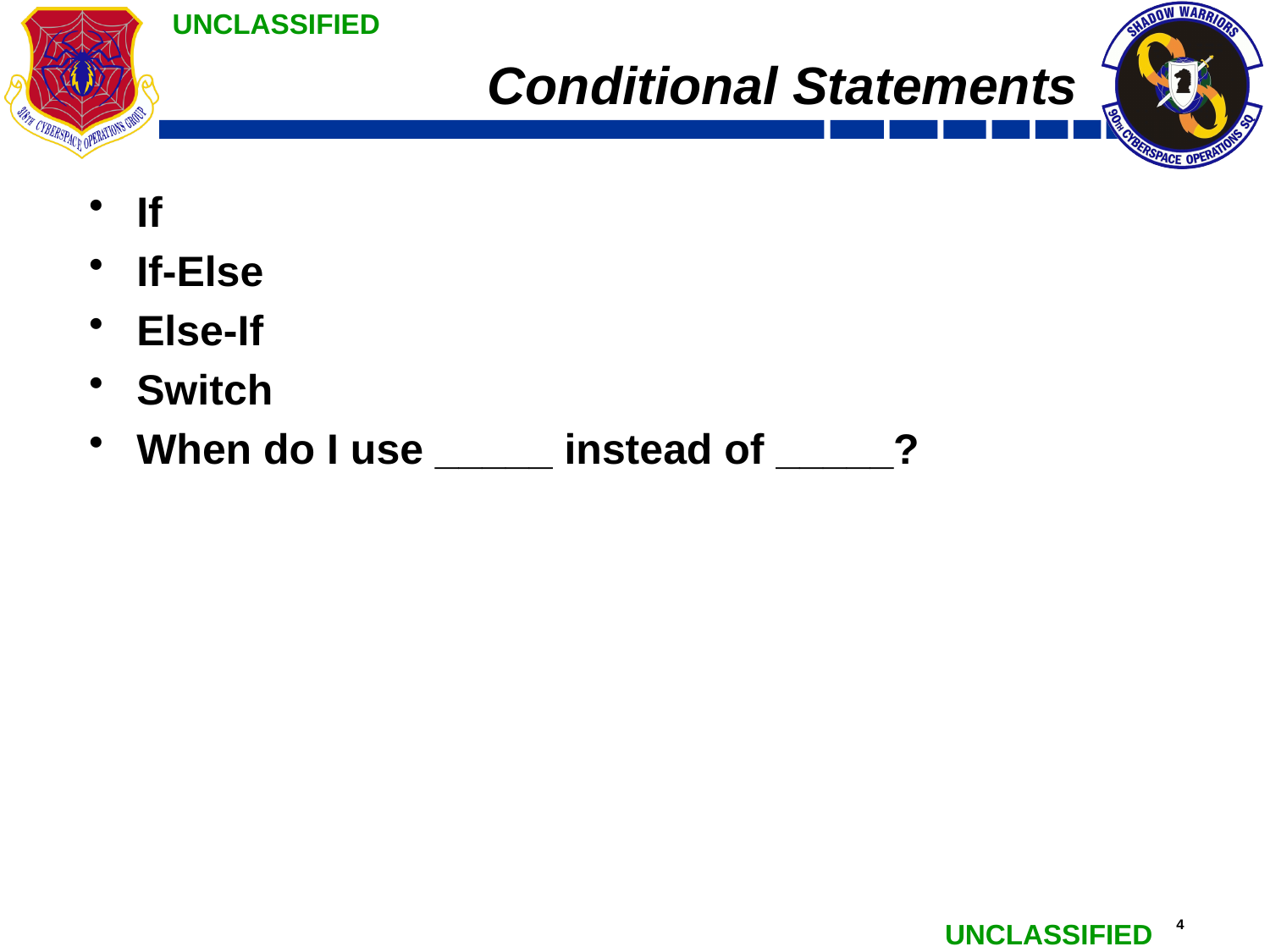

# Conditional Statements
If
If-Else
Else-If
Switch
When do I use _____ instead of _____?